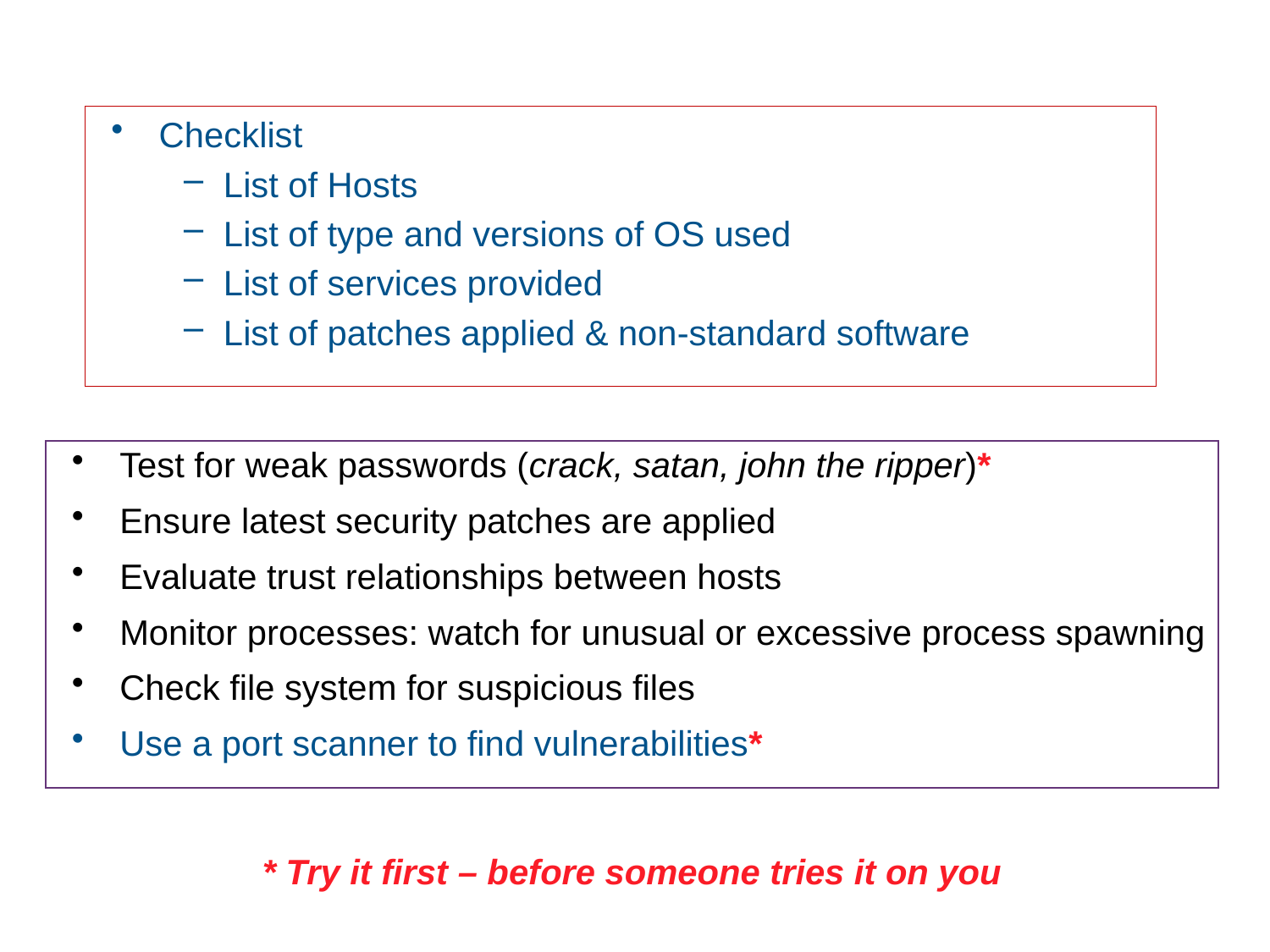

Checklist
List of Hosts
List of type and versions of OS used
List of services provided
List of patches applied & non-standard software
Test for weak passwords (crack, satan, john the ripper)*
Ensure latest security patches are applied
Evaluate trust relationships between hosts
Monitor processes: watch for unusual or excessive process spawning
Check file system for suspicious files
Use a port scanner to find vulnerabilities*

* Try it first – before someone tries it on you